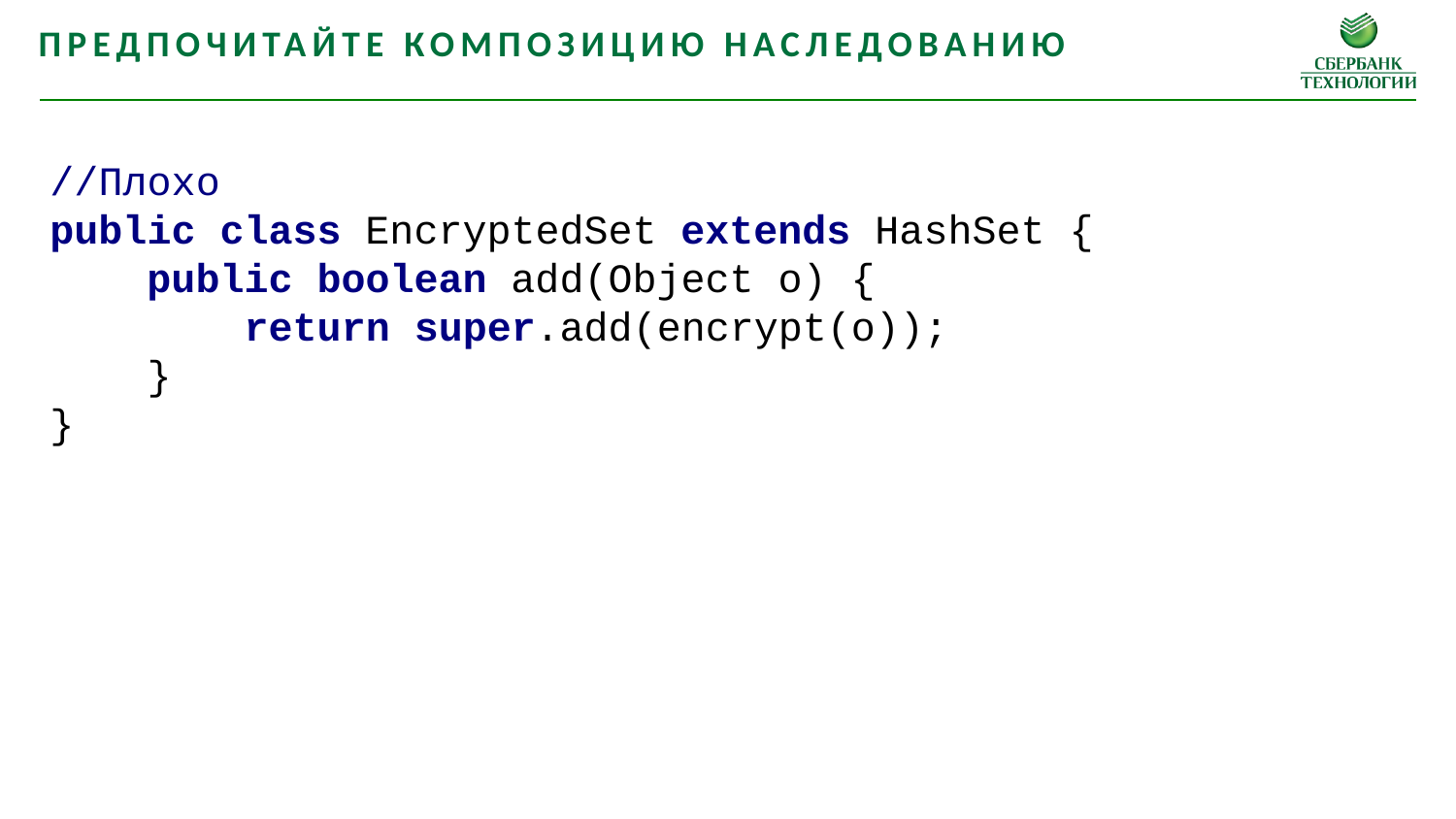

Предпочитайте композицию наследованию
//Плохо
public class EncryptedSet extends HashSet {
    public boolean add(Object o) {
        return super.add(encrypt(o));
    }
}